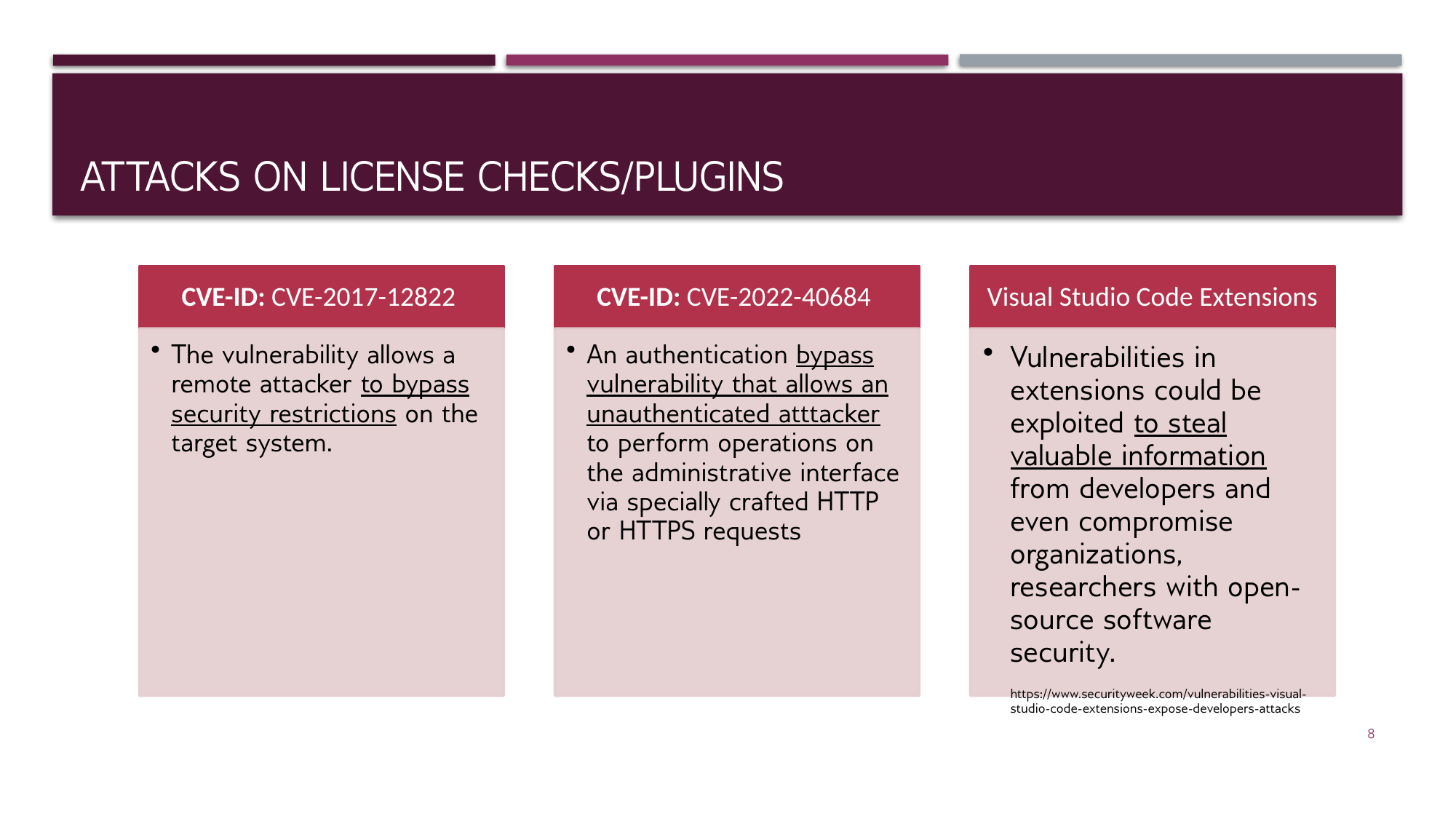

# Attacks on License Checks/PlUGINS
CVE-ID: CVE-2017-12822
The vulnerability allows a remote attacker to bypass security restrictions on the target system.
CVE-ID: CVE-2022-40684
An authentication bypass vulnerability that allows an unauthenticated atttacker to perform operations on the administrative interface via specially crafted HTTP or HTTPS requests
Visual Studio Code Extensions
Vulnerabilities in extensions could be exploited to steal valuable information from developers and even compromise organizations, researchers with open-source software security.
https://www.securityweek.com/vulnerabilities-visual-studio-code-extensions-expose-developers-attacks
8